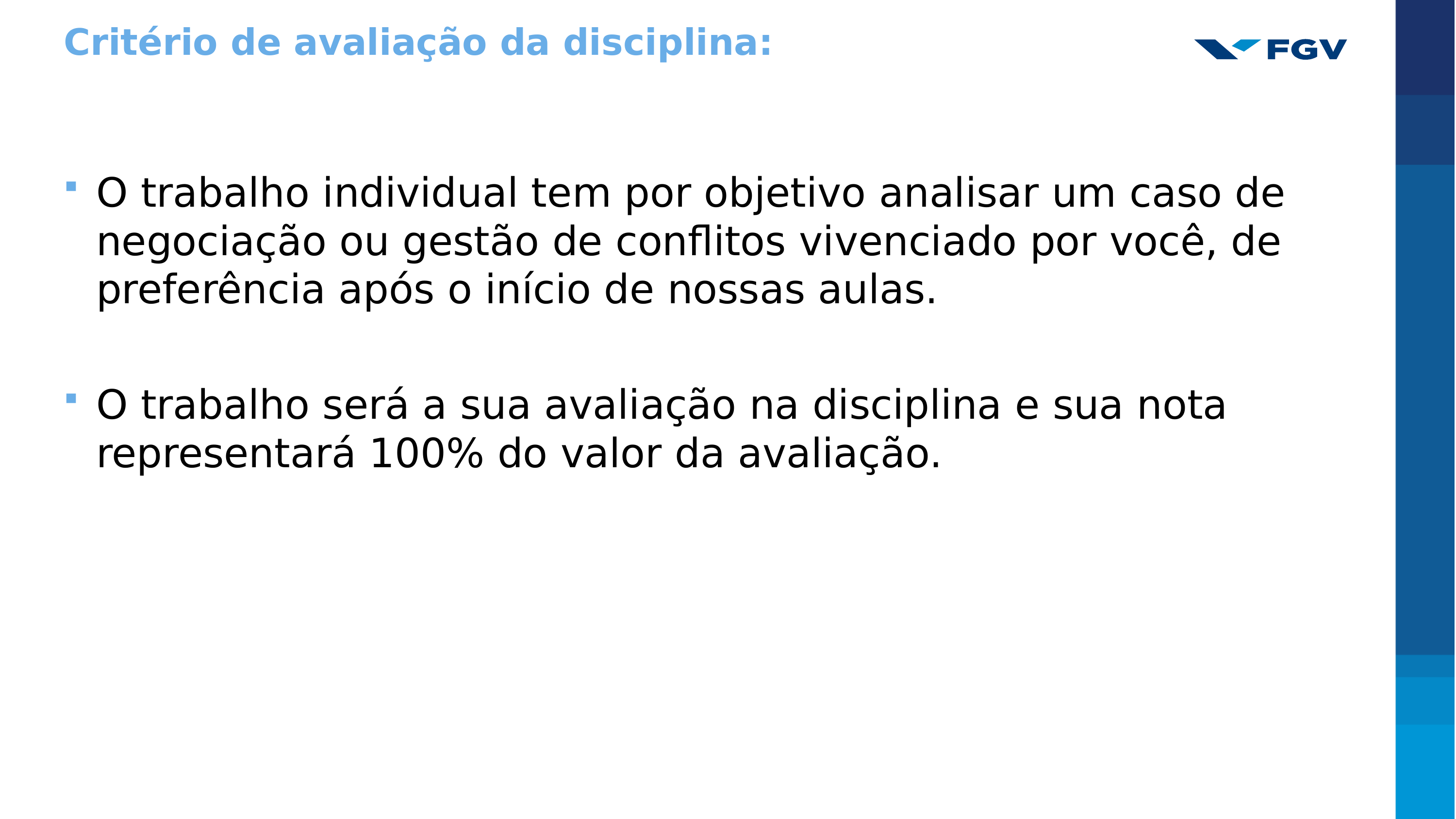

Critério de avaliação da disciplina:

O trabalho individual tem por objetivo analisar um caso de negociação ou gestão de conflitos vivenciado por você, de preferência após o início de nossas aulas.

O trabalho será a sua avaliação na disciplina e sua nota representará 100% do valor da avaliação.